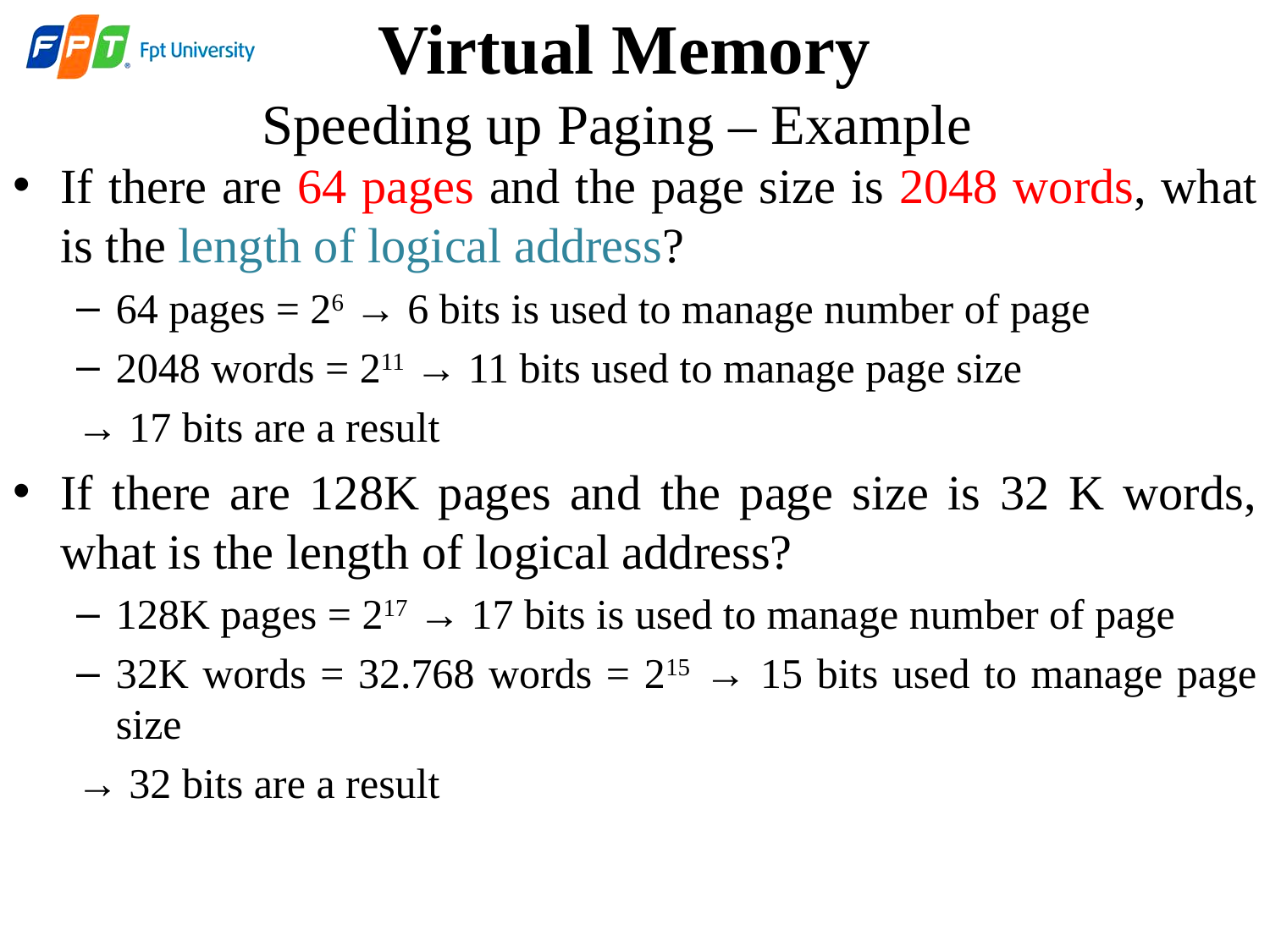

Virtual Memory
Speeding up Paging – Example
If there are 64 pages and the page size is 2048 words, what is the length of logical address?
64 pages = 26 → 6 bits is used to manage number of page
2048 words = 211 → 11 bits used to manage page size
→ 17 bits are a result
If there are 128K pages and the page size is 32 K words, what is the length of logical address?
128K pages = 217 → 17 bits is used to manage number of page
32K words = 32.768 words = 215 → 15 bits used to manage page size
→ 32 bits are a result